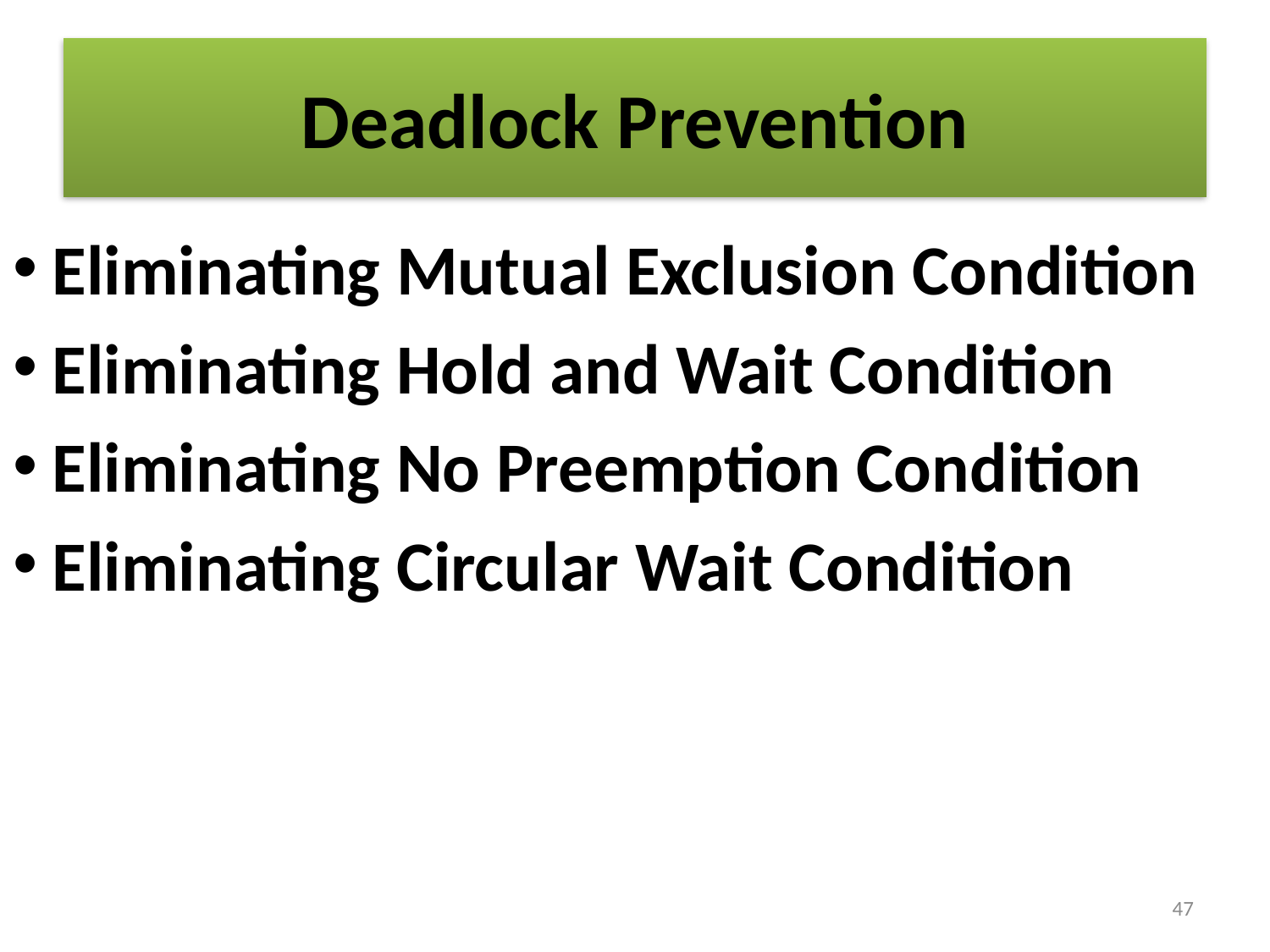

# Deadlock Prevention
Eliminating Mutual Exclusion Condition
Eliminating Hold and Wait Condition
Eliminating No Preemption Condition
Eliminating Circular Wait Condition
47